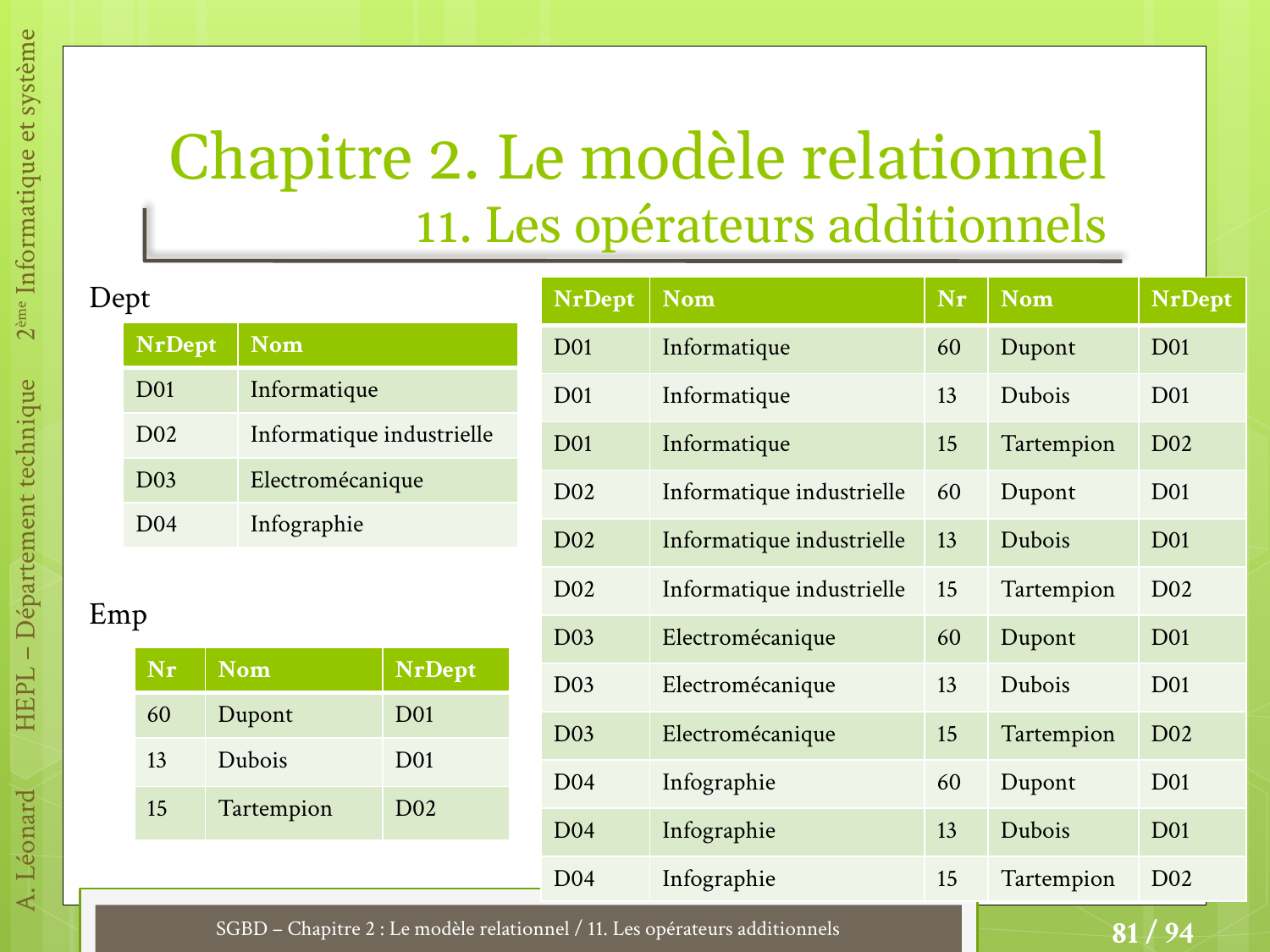

# Chapitre 2. Le modèle relationnel 11. Les opérateurs additionnels
Dept
| NrDept | Nom | Nr | Nom | NrDept |
| --- | --- | --- | --- | --- |
| D01 | Informatique | 60 | Dupont | D01 |
| D01 | Informatique | 13 | Dubois | D01 |
| D01 | Informatique | 15 | Tartempion | D02 |
| D02 | Informatique industrielle | 60 | Dupont | D01 |
| D02 | Informatique industrielle | 13 | Dubois | D01 |
| D02 | Informatique industrielle | 15 | Tartempion | D02 |
| D03 | Electromécanique | 60 | Dupont | D01 |
| D03 | Electromécanique | 13 | Dubois | D01 |
| D03 | Electromécanique | 15 | Tartempion | D02 |
| D04 | Infographie | 60 | Dupont | D01 |
| D04 | Infographie | 13 | Dubois | D01 |
| D04 | Infographie | 15 | Tartempion | D02 |
| NrDept | Nom |
| --- | --- |
| D01 | Informatique |
| D02 | Informatique industrielle |
| D03 | Electromécanique |
| D04 | Infographie |
Emp
| Nr | Nom | NrDept |
| --- | --- | --- |
| 60 | Dupont | D01 |
| 13 | Dubois | D01 |
| 15 | Tartempion | D02 |
SGBD – Chapitre 2 : Le modèle relationnel / 11. Les opérateurs additionnels